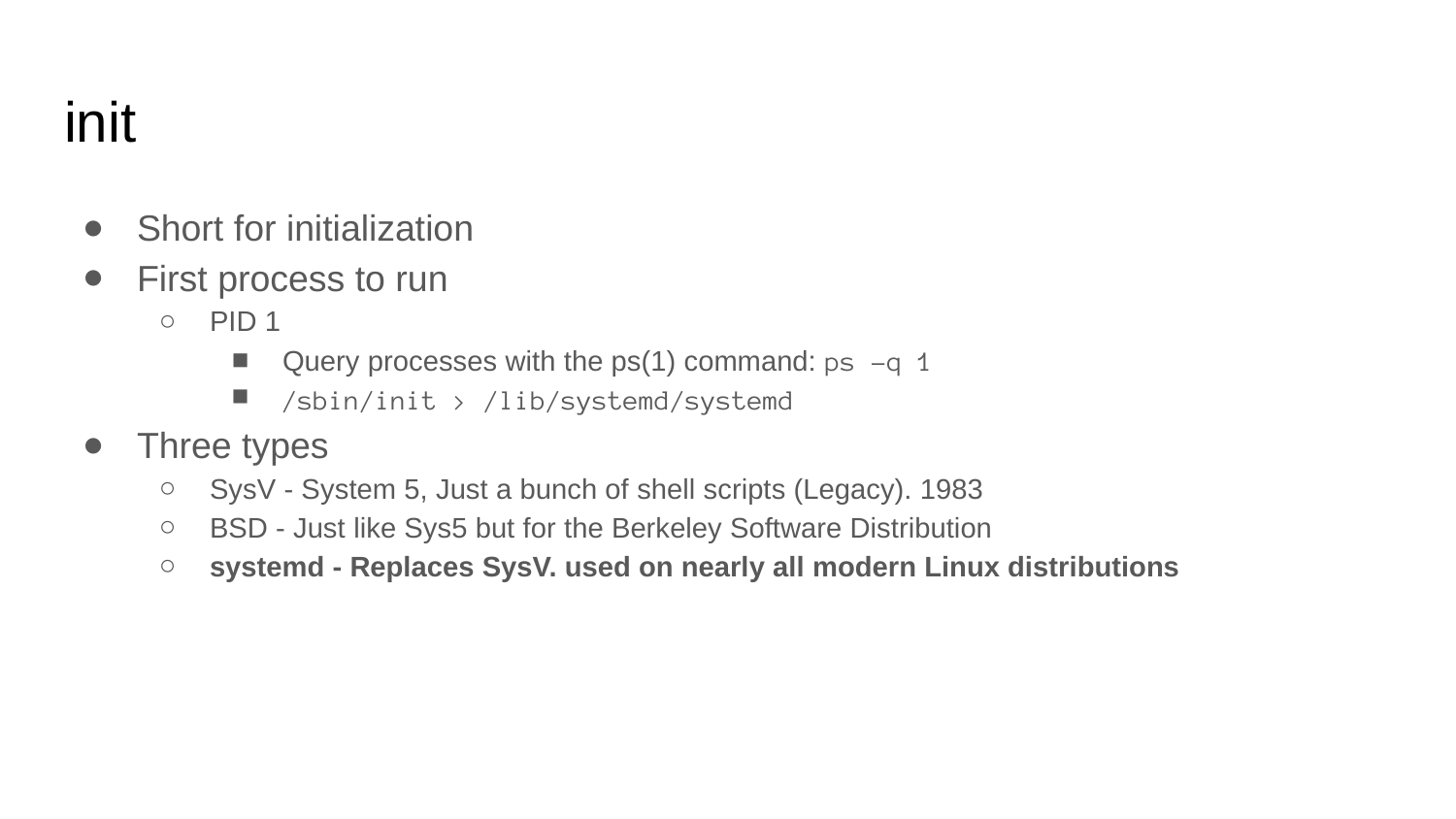

# init
Short for initialization
First process to run
PID 1
Query processes with the ps(1) command: ps -q 1
/sbin/init > /lib/systemd/systemd
Three types
SysV - System 5, Just a bunch of shell scripts (Legacy). 1983
BSD - Just like Sys5 but for the Berkeley Software Distribution
systemd - Replaces SysV. used on nearly all modern Linux distributions